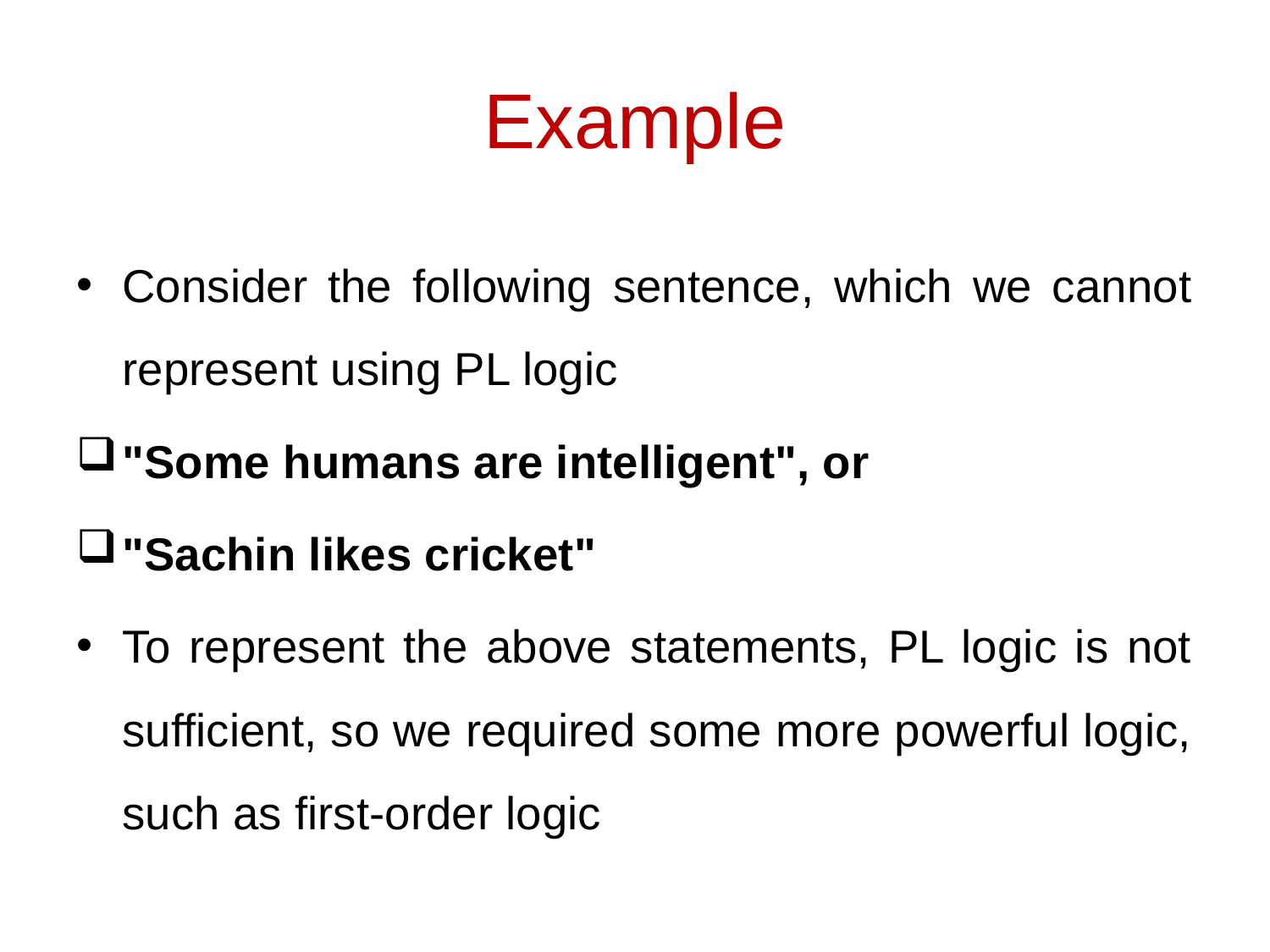

# Example
Consider the following sentence, which we cannot represent using PL logic
"Some humans are intelligent", or
"Sachin likes cricket"
To represent the above statements, PL logic is not sufficient, so we required some more powerful logic, such as first-order logic